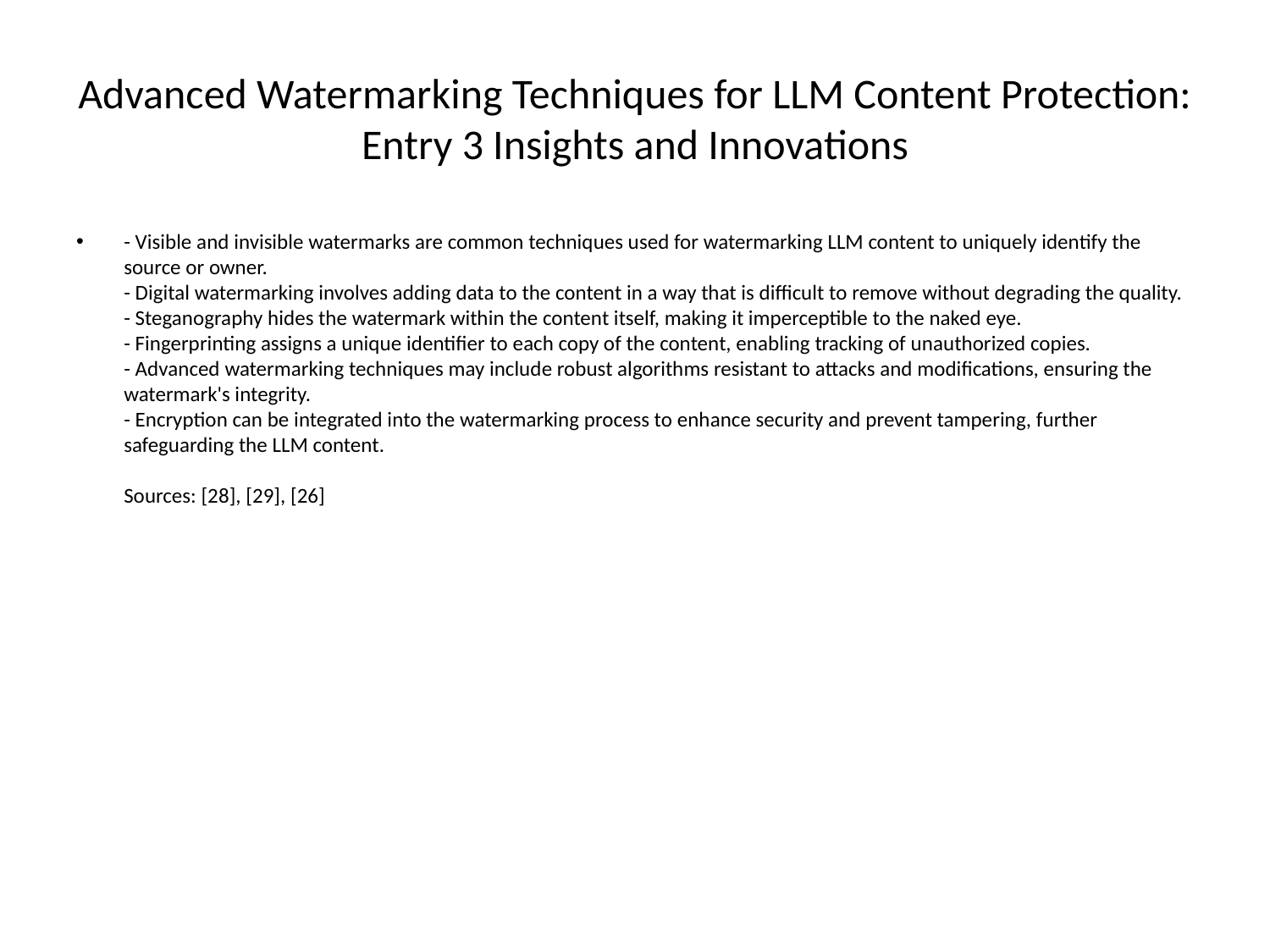

# Advanced Watermarking Techniques for LLM Content Protection: Entry 3 Insights and Innovations
- Visible and invisible watermarks are common techniques used for watermarking LLM content to uniquely identify the source or owner.
- Digital watermarking involves adding data to the content in a way that is difficult to remove without degrading the quality.
- Steganography hides the watermark within the content itself, making it imperceptible to the naked eye.
- Fingerprinting assigns a unique identifier to each copy of the content, enabling tracking of unauthorized copies.
- Advanced watermarking techniques may include robust algorithms resistant to attacks and modifications, ensuring the watermark's integrity.
- Encryption can be integrated into the watermarking process to enhance security and prevent tampering, further safeguarding the LLM content.
Sources: [28], [29], [26]